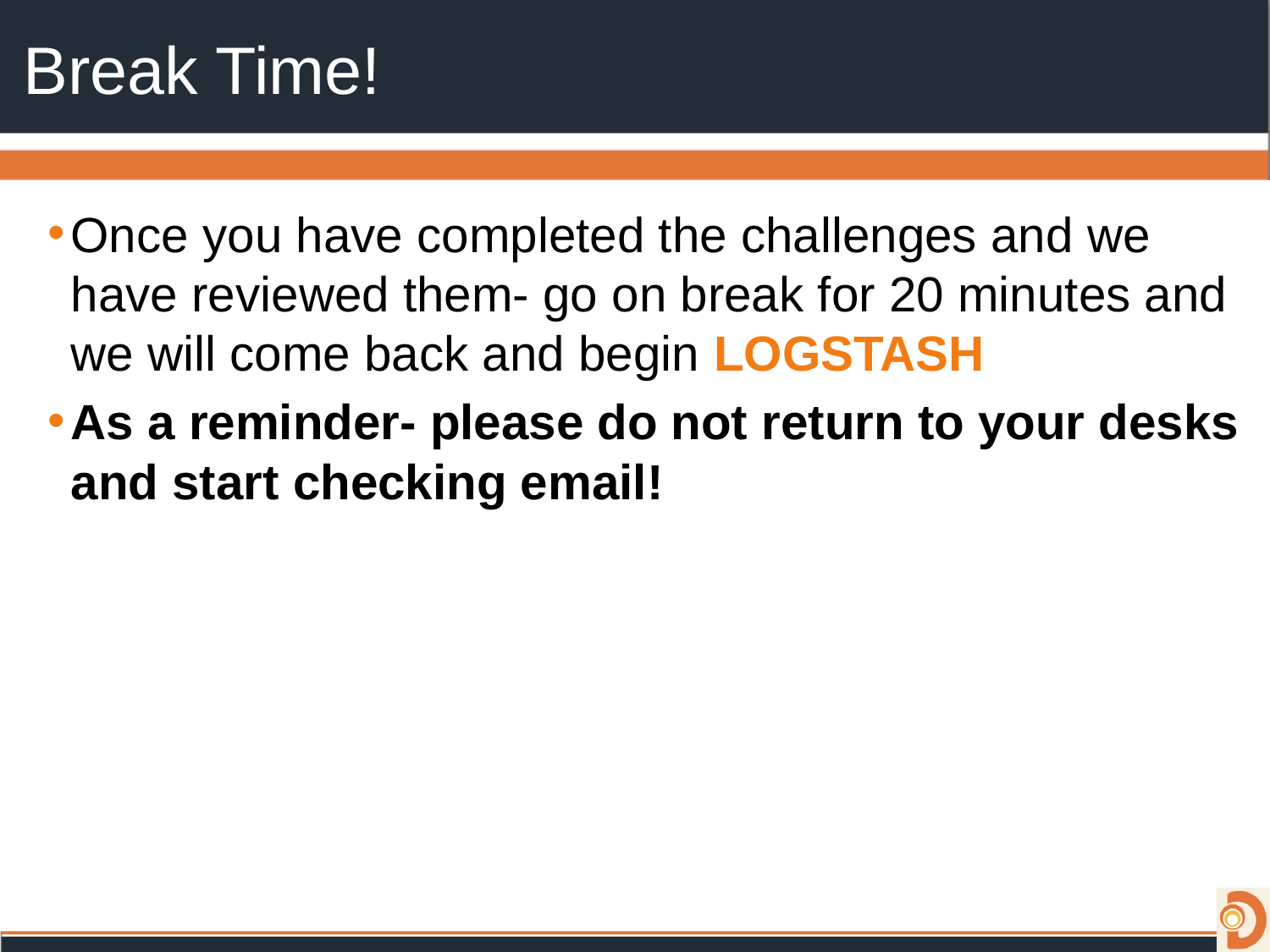

# Break Time!
Once you have completed the challenges and we have reviewed them- go on break for 20 minutes and we will come back and begin LOGSTASH
As a reminder- please do not return to your desks and start checking email!